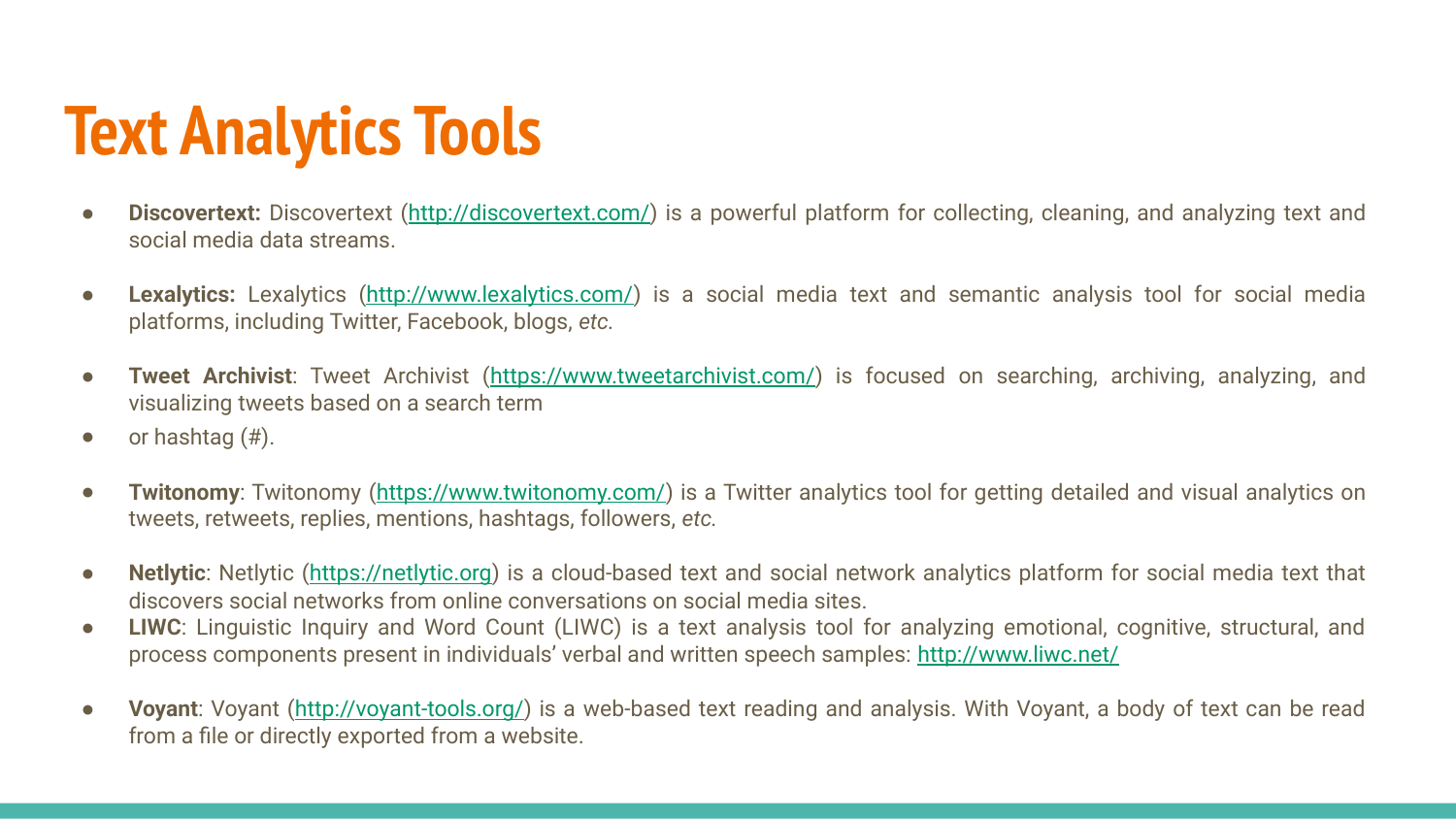

# Text Analytics Tools
Discovertext: Discovertext (http://discovertext.com/) is a powerful platform for collecting, cleaning, and analyzing text and social media data streams.

Lexalytics: Lexalytics (http://www.lexalytics.com/) is a social media text and semantic analysis tool for social media platforms, including Twitter, Facebook, blogs, etc.

Tweet Archivist: Tweet Archivist (https://www.tweetarchivist.com/) is focused on searching, archiving, analyzing, and visualizing tweets based on a search term
or hashtag (#).

Twitonomy: Twitonomy (https://www.twitonomy.com/) is a Twitter analytics tool for getting detailed and visual analytics on tweets, retweets, replies, mentions, hashtags, followers, etc.

Netlytic: Netlytic (https://netlytic.org) is a cloud-based text and social network analytics platform for social media text that discovers social networks from online conversations on social media sites.
LIWC: Linguistic Inquiry and Word Count (LIWC) is a text analysis tool for analyzing emotional, cognitive, structural, and process components present in individuals’ verbal and written speech samples: http://www.liwc.net/

Voyant: Voyant (http://voyant-tools.org/) is a web-based text reading and analysis. With Voyant, a body of text can be read from a file or directly exported from a website.